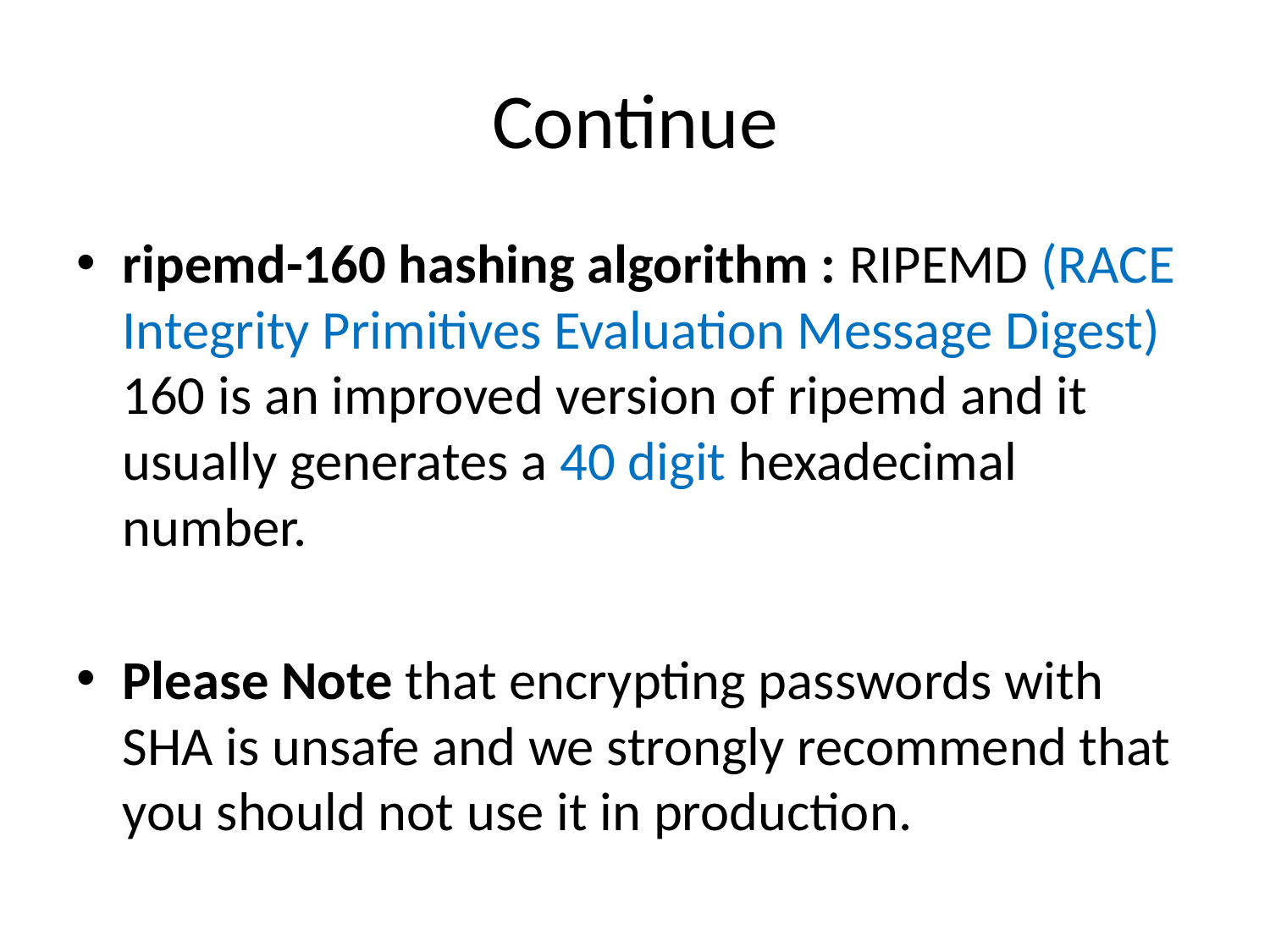

# Continue
ripemd-160 hashing algorithm : RIPEMD (RACE Integrity Primitives Evaluation Message Digest) 160 is an improved version of ripemd and it usually generates a 40 digit hexadecimal number.

Please Note that encrypting passwords with SHA is unsafe and we strongly recommend that you should not use it in production.